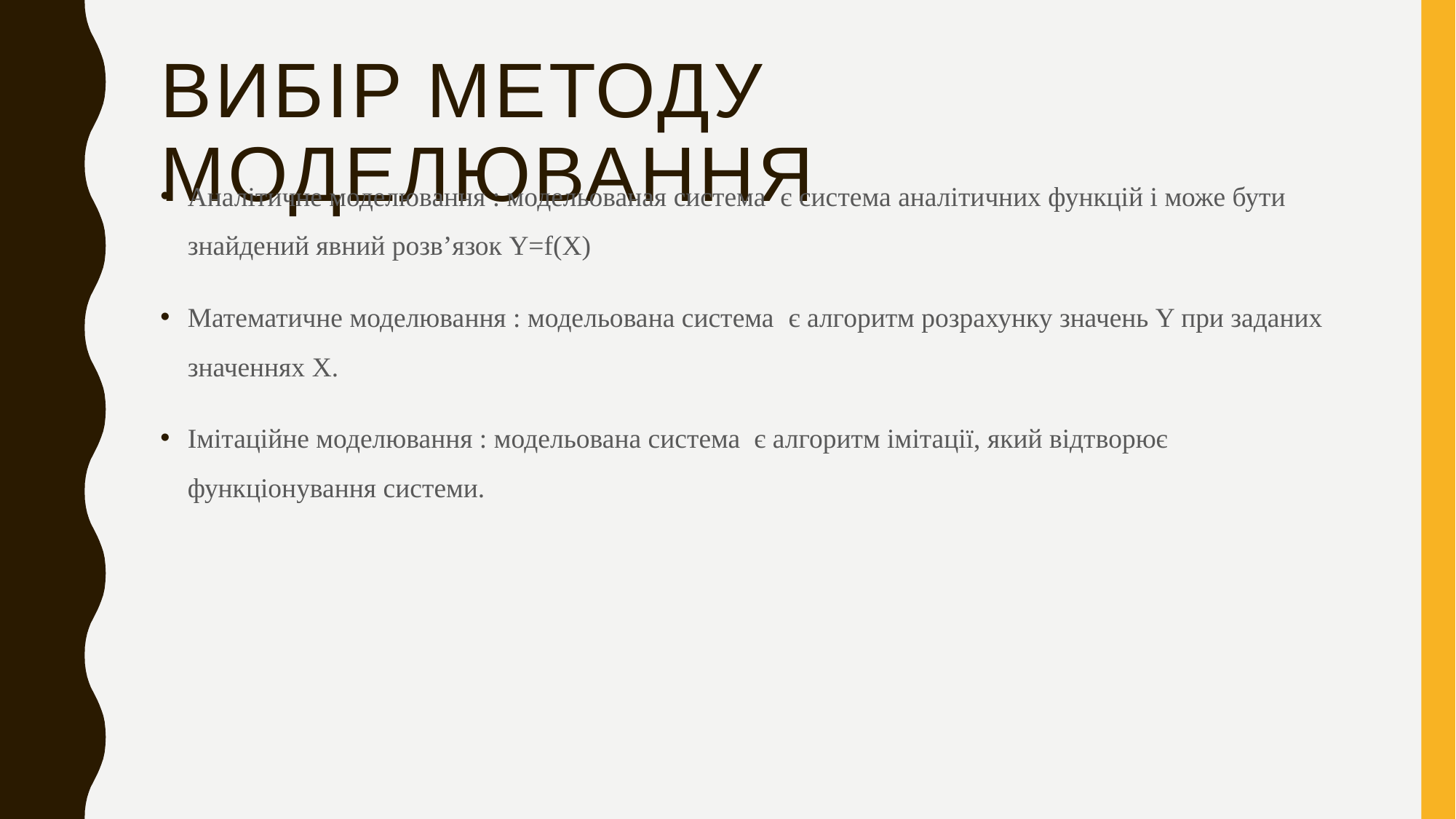

# Вибір методу моделювання
Аналітичне моделювання : модельованая система  є система аналітичних функцій і може бути знайдений явний розв’язок Y=f(Х)
Математичне моделювання : модельована система  є алгоритм розрахунку значень Y при заданих значеннях Х.
Імітаційне моделювання : модельована система  є алгоритм імітації, який відтворює функціонування системи.